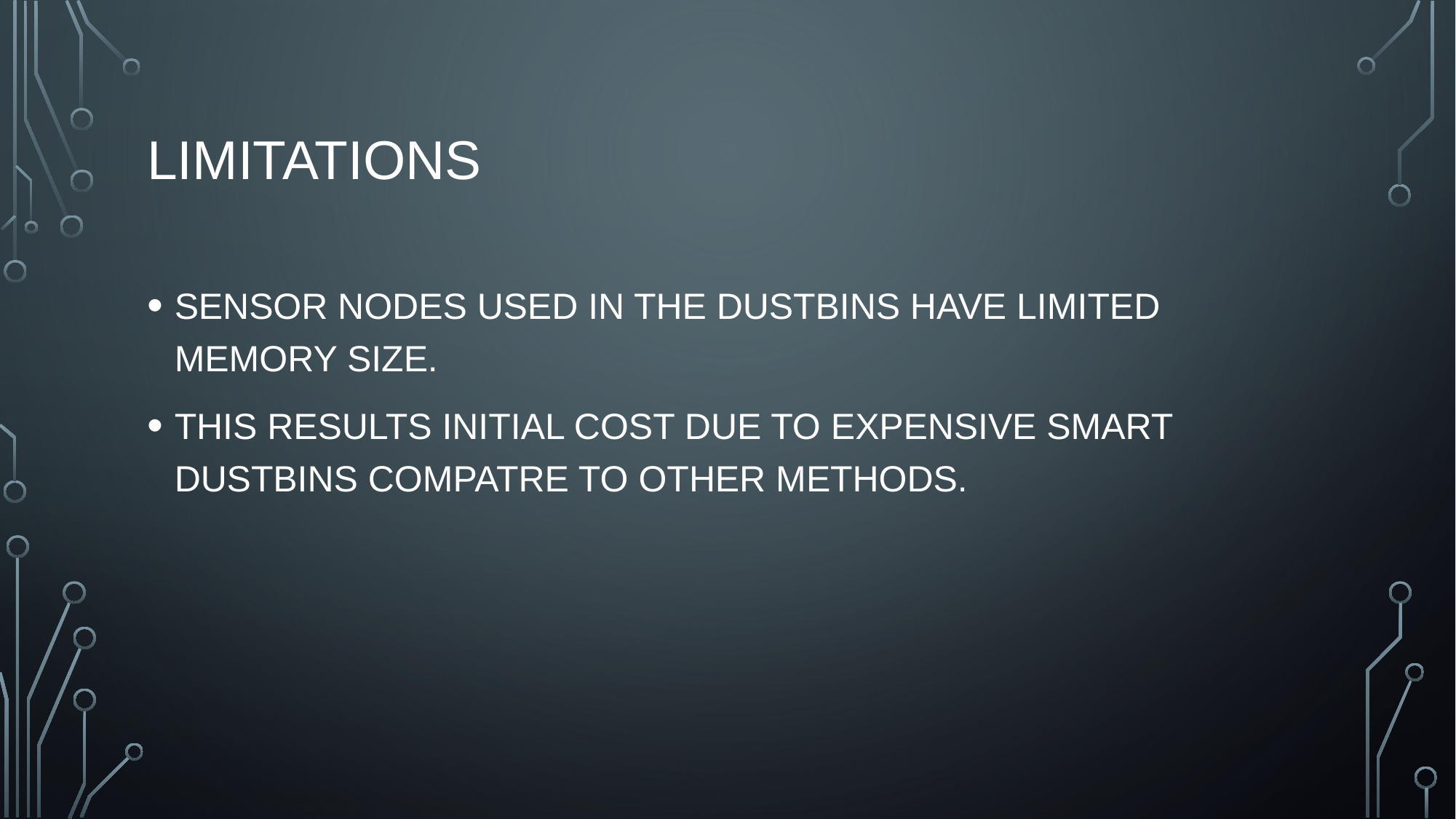

# LIMITATIONS
SENSOR NODES USED IN THE DUSTBINS HAVE LIMITED MEMORY SIZE.
THIS RESULTS INITIAL COST DUE TO EXPENSIVE SMART DUSTBINS COMPATRE TO OTHER METHODS.